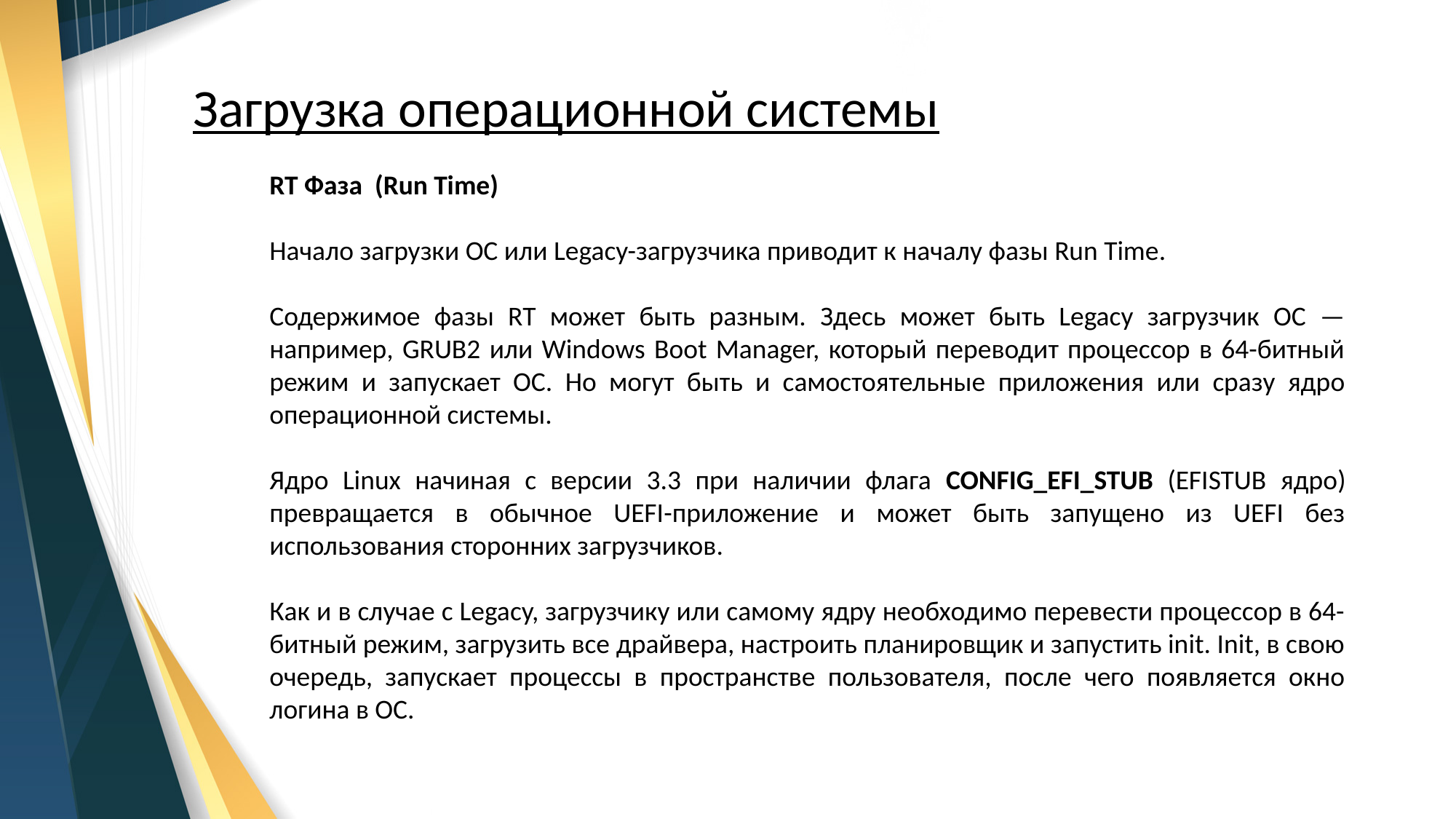

# Загрузка операционной системы
RT Фаза  (Run Time)

Начало загрузки ОС или Legacy-загрузчика приводит к началу фазы Run Time.

Содержимое фазы RT может быть разным. Здесь может быть Legacy загрузчик ОС — например, GRUB2 или Windows Boot Manager, который переводит процессор в 64-битный режим и запускает ОС. Но могут быть и самостоятельные приложения или сразу ядро операционной системы.

Ядро Linux начиная с версии 3.3 при наличии флага CONFIG_EFI_STUB (EFISTUB ядро) превращается в обычное UEFI-приложение и может быть запущено из UEFI без использования сторонних загрузчиков.

Как и в случае с Legacy, загрузчику или самому ядру необходимо перевести процессор в 64-битный режим, загрузить все драйвера, настроить планировщик и запустить init. Init, в свою очередь, запускает процессы в пространстве пользователя, после чего появляется окно логина в ОС.